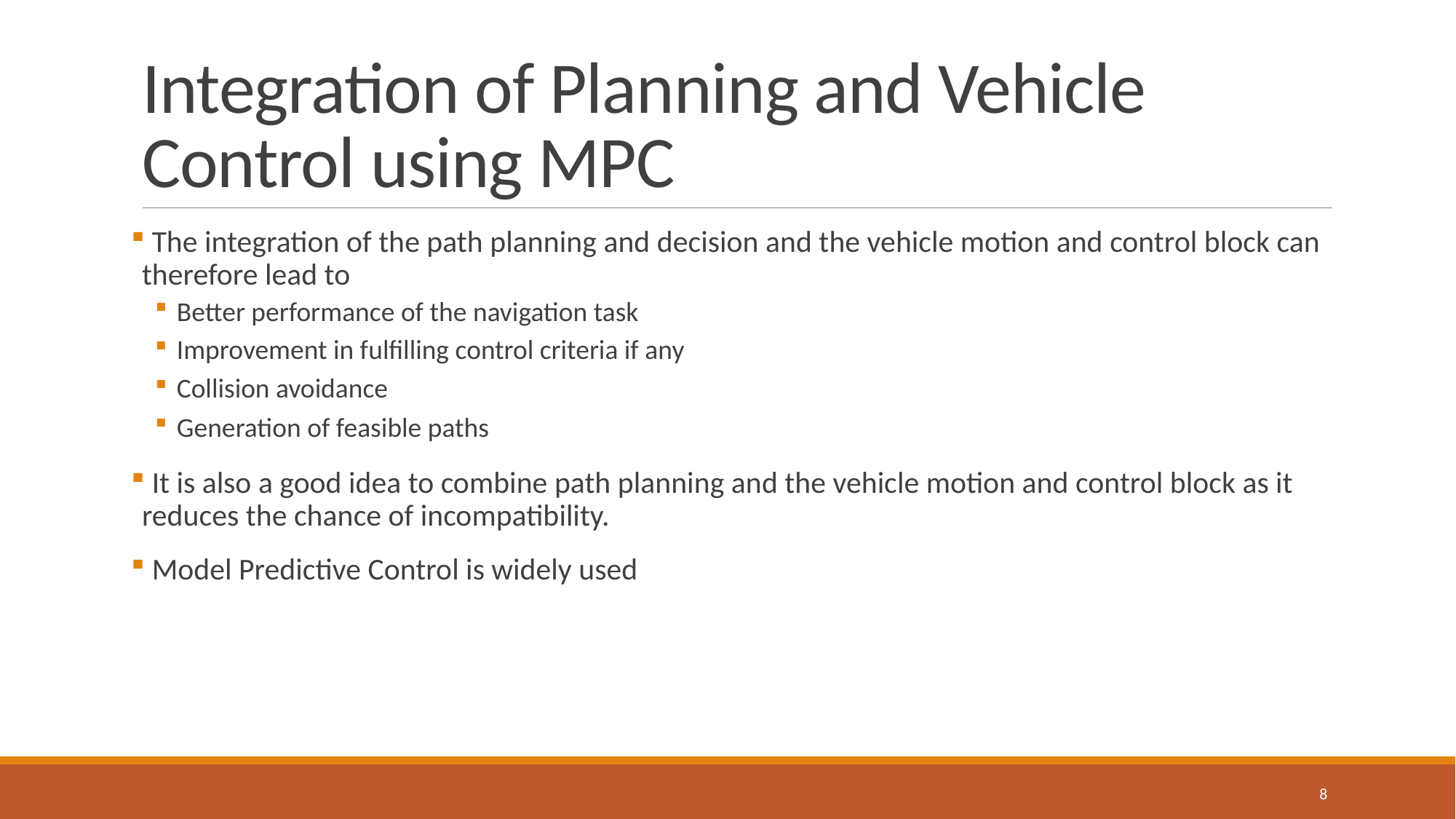

# Integration of Planning and Vehicle Control using MPC
 The integration of the path planning and decision and the vehicle motion and control block can therefore lead to
Better performance of the navigation task
Improvement in fulfilling control criteria if any
Collision avoidance
Generation of feasible paths
 It is also a good idea to combine path planning and the vehicle motion and control block as it reduces the chance of incompatibility.
 Model Predictive Control is widely used
8